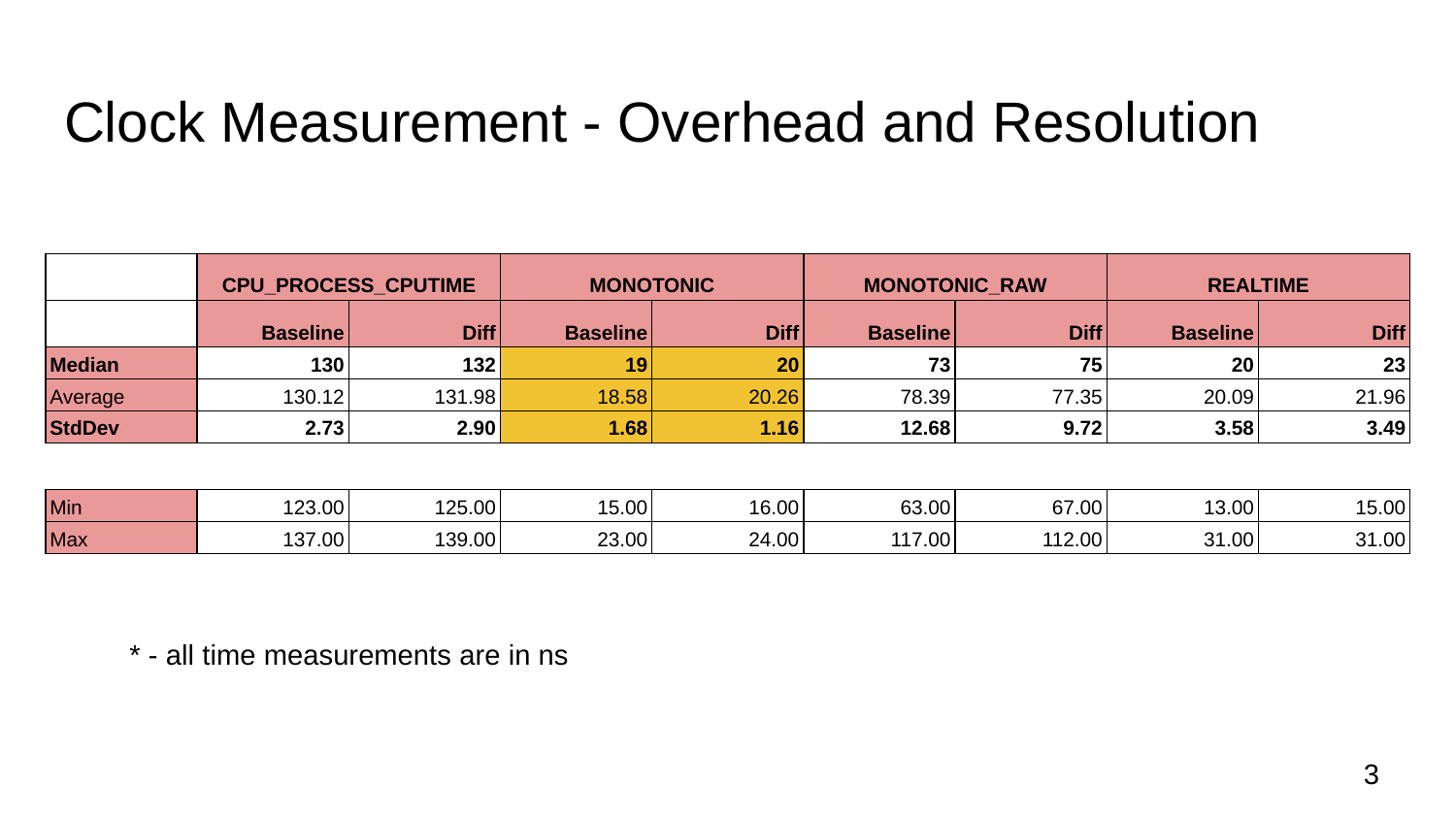

# Clock Measurement - Overhead and Resolution
|  | CPU\_PROCESS\_CPUTIME |  | MONOTONIC |  | MONOTONIC\_RAW |  | REALTIME |  |
| --- | --- | --- | --- | --- | --- | --- | --- | --- |
|  | Baseline | Diff | Baseline | Diff | Baseline | Diff | Baseline | Diff |
| Median | 130 | 132 | 19 | 20 | 73 | 75 | 20 | 23 |
| Average | 130.12 | 131.98 | 18.58 | 20.26 | 78.39 | 77.35 | 20.09 | 21.96 |
| StdDev | 2.73 | 2.90 | 1.68 | 1.16 | 12.68 | 9.72 | 3.58 | 3.49 |
|  |  |  |  |  |  |  |  |  |
| Min | 123.00 | 125.00 | 15.00 | 16.00 | 63.00 | 67.00 | 13.00 | 15.00 |
| Max | 137.00 | 139.00 | 23.00 | 24.00 | 117.00 | 112.00 | 31.00 | 31.00 |
* - all time measurements are in ns
3